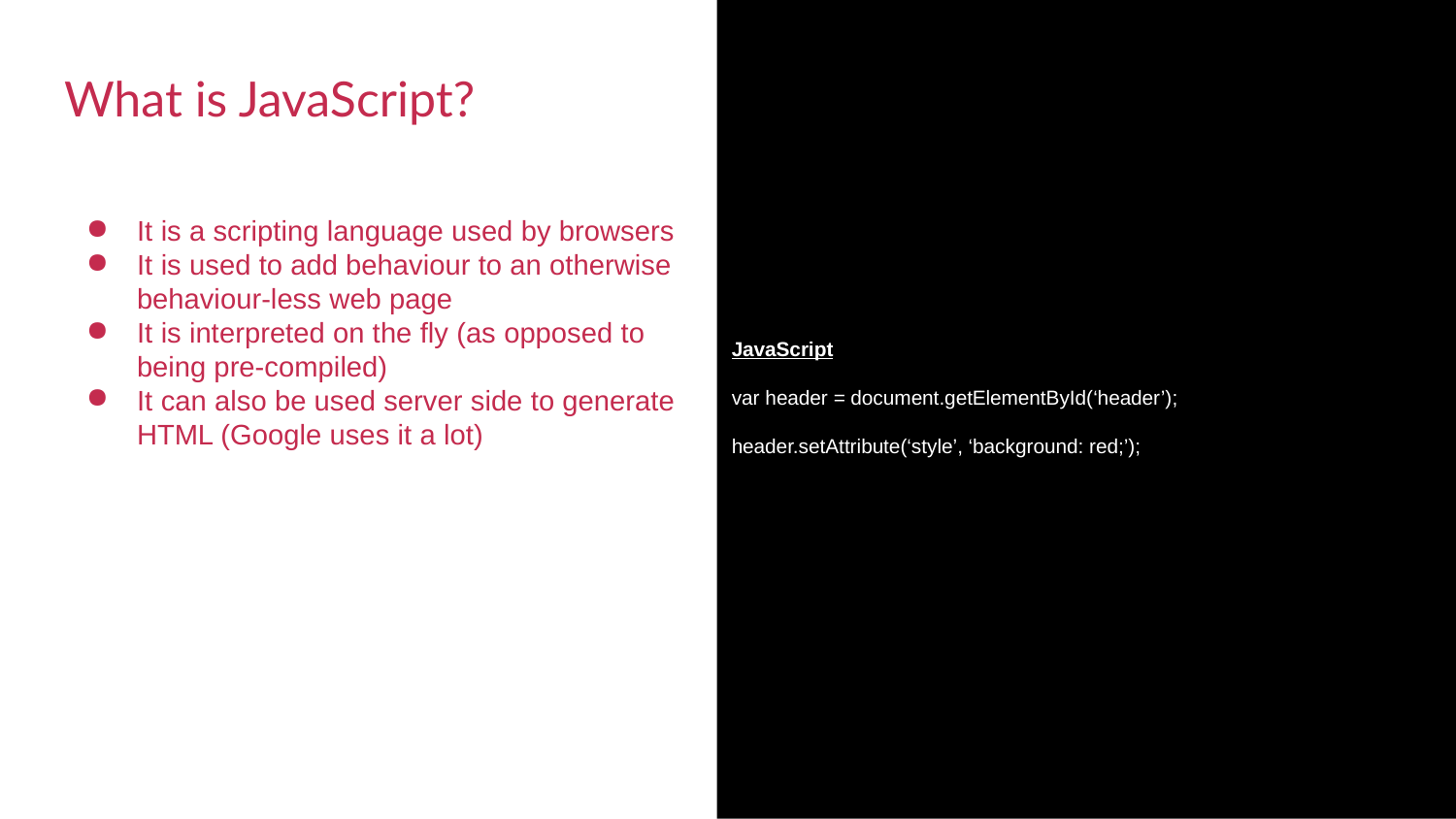

JavaScript

var header = document.getElementById(‘header’);

header.setAttribute(‘style’, ‘background: red;’);

What is JavaScript?
It is a scripting language used by browsers
It is used to add behaviour to an otherwise behaviour-less web page
It is interpreted on the fly (as opposed to being pre-compiled)
It can also be used server side to generate HTML (Google uses it a lot)